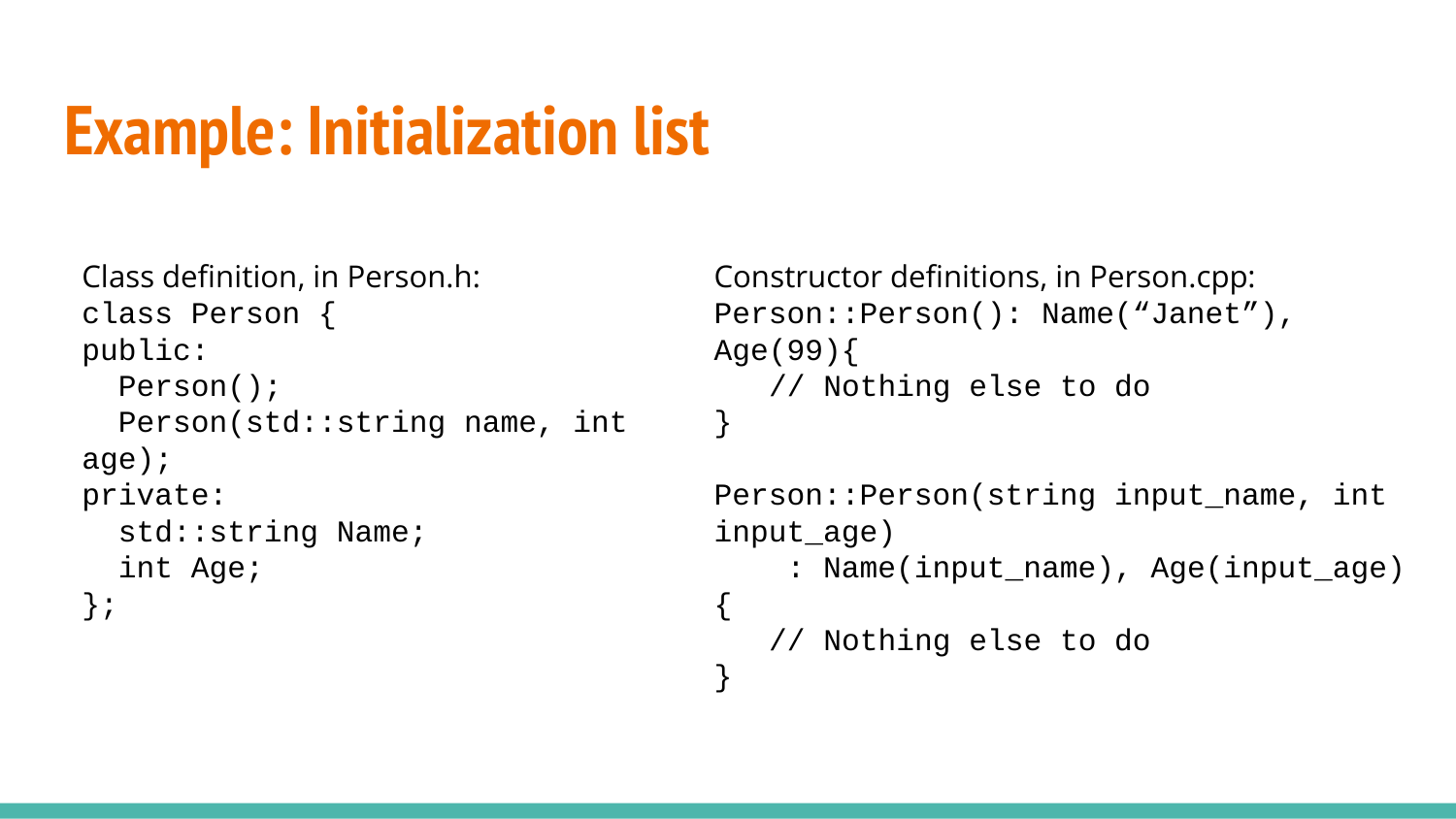

# Example: Initialization list
Class definition, in Person.h:
class Person {
public:
  Person();
  Person(std::string name, int age);
private:
  std::string Name;
  int Age;
};
Constructor definitions, in Person.cpp:
Person::Person(): Name(“Janet”), Age(99){
   // Nothing else to do
}

Person::Person(string input_name, int input_age)
    : Name(input_name), Age(input_age) {
   // Nothing else to do
}